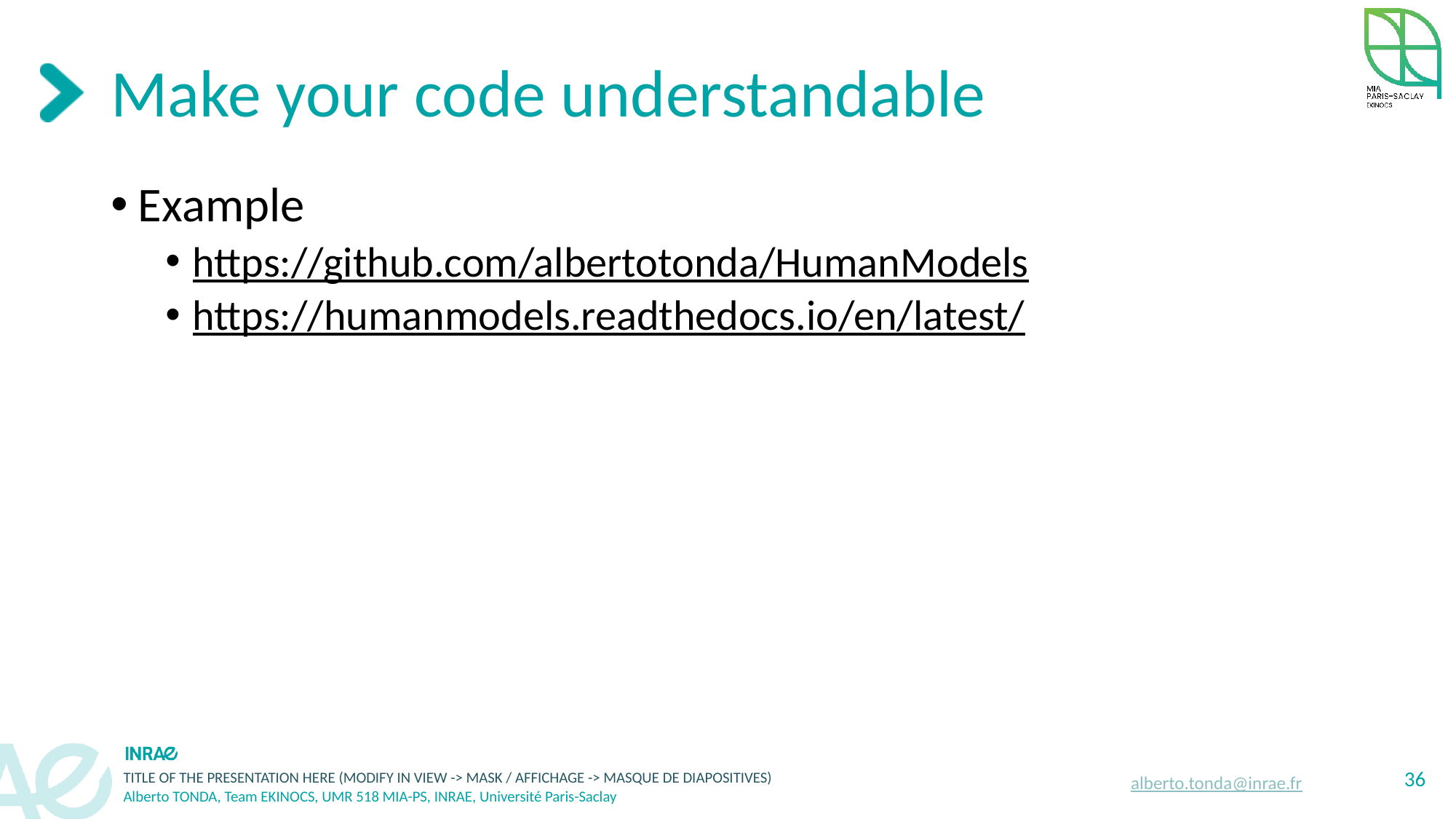

# Make your code understandable
Example
https://github.com/albertotonda/HumanModels
https://humanmodels.readthedocs.io/en/latest/
36
alberto.tonda@inrae.fr